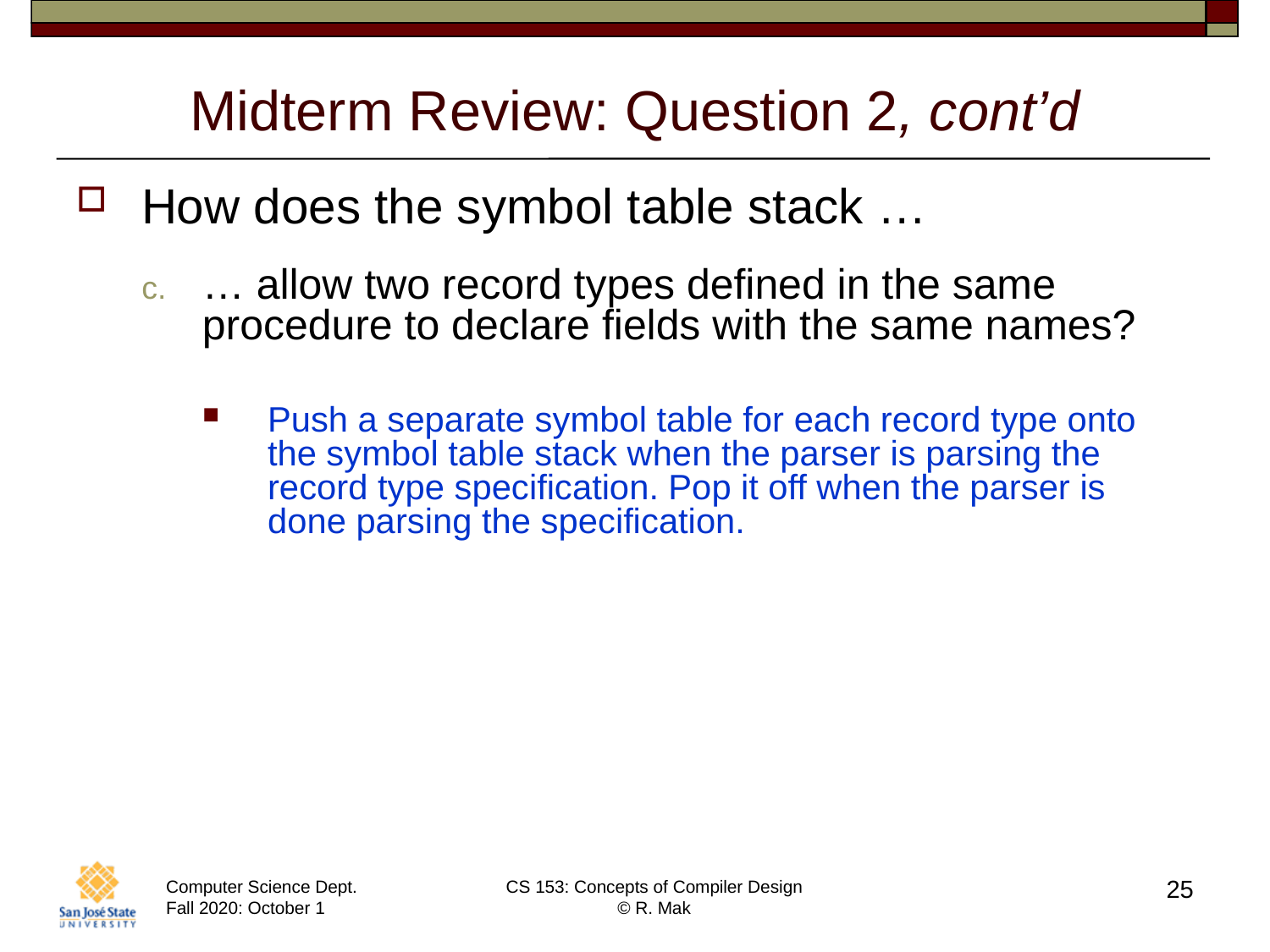

# Midterm Review: Question 2, cont’d
How does the symbol table stack …

… allow two record types defined in the same procedure to declare fields with the same names?

Push a separate symbol table for each record type onto
the symbol table stack when the parser is parsing the record type specification. Pop it off when the parser is
done parsing the specification.
25